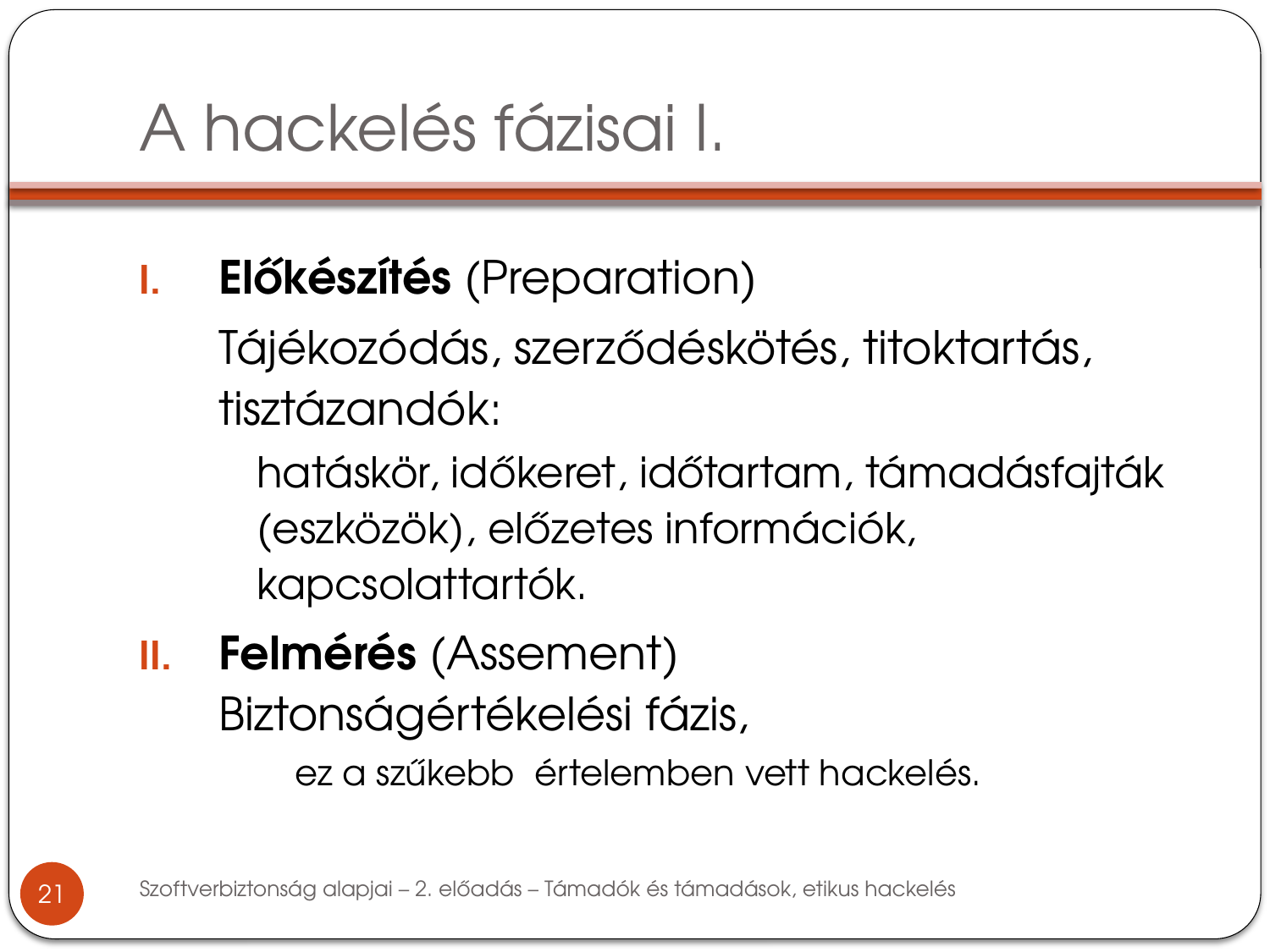

# A hackelés fázisai I.
Előkészítés (Preparation)
	Tájékozódás, szerződéskötés, titoktartás, tisztázandók:
	hatáskör, időkeret, időtartam, támadásfajták (eszközök), előzetes információk, kapcsolattartók.
Felmérés (Assement)
Biztonságértékelési fázis,
	ez a szűkebb  értelemben vett hackelés.
Szoftverbiztonság alapjai – 2. előadás – Támadók és támadások, etikus hackelés
21